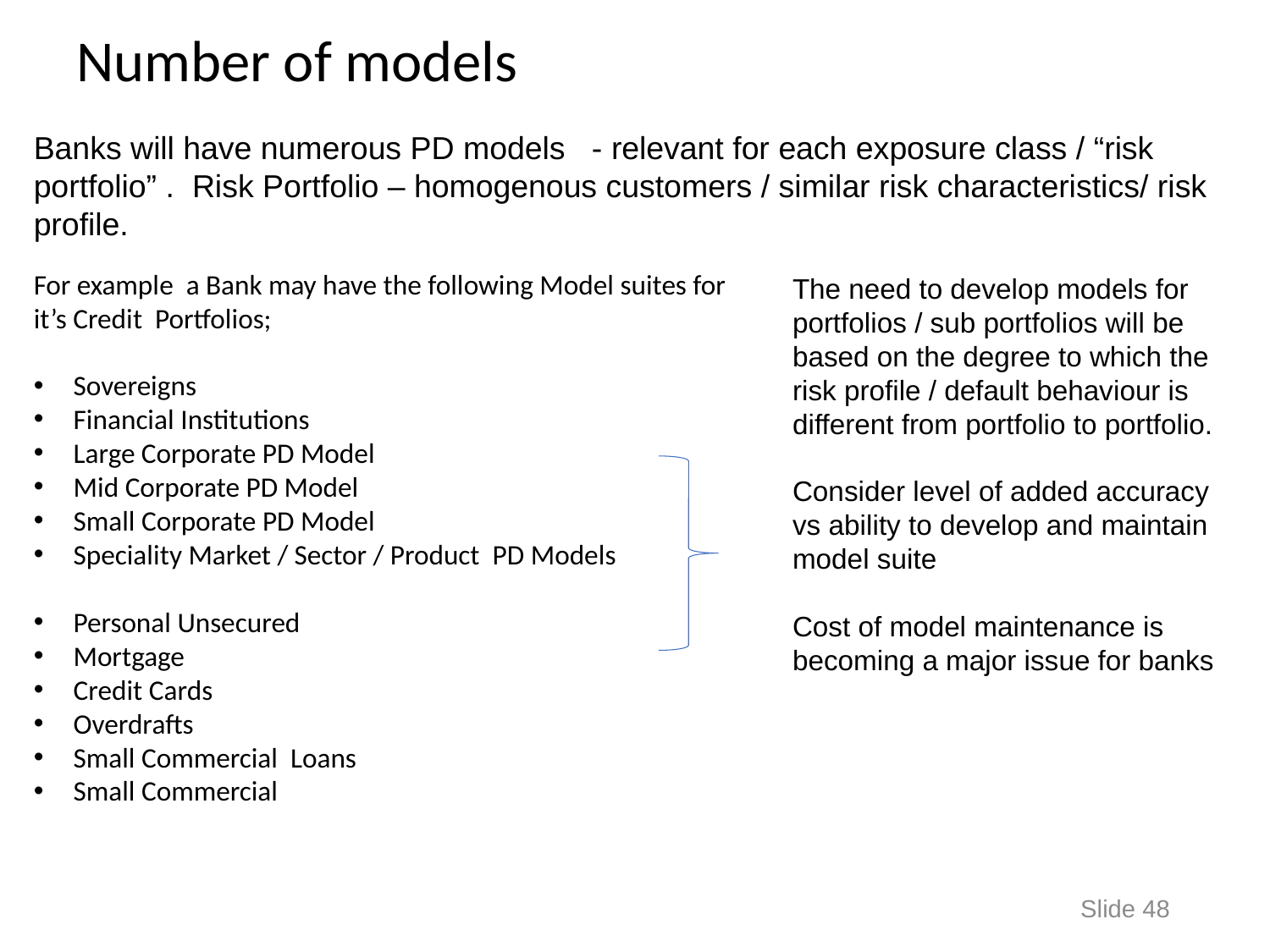

# Number of models
Banks will have numerous PD models   - relevant for each exposure class / “risk portfolio” .  Risk Portfolio – homogenous customers / similar risk characteristics/ risk profile.

For example  a Bank may have the following Model suites for it’s Credit  Portfolios;

Sovereigns
Financial Institutions
Large Corporate PD Model
Mid Corporate PD Model
Small Corporate PD Model
Speciality Market / Sector / Product  PD Models

Personal Unsecured
Mortgage
Credit Cards
Overdrafts
Small Commercial  Loans
Small Commercial
The need to develop models for portfolios / sub portfolios will be based on the degree to which the risk profile / default behaviour is different from portfolio to portfolio.

Consider level of added accuracy vs ability to develop and maintain model suite

Cost of model maintenance is becoming a major issue for banks

Slide 48